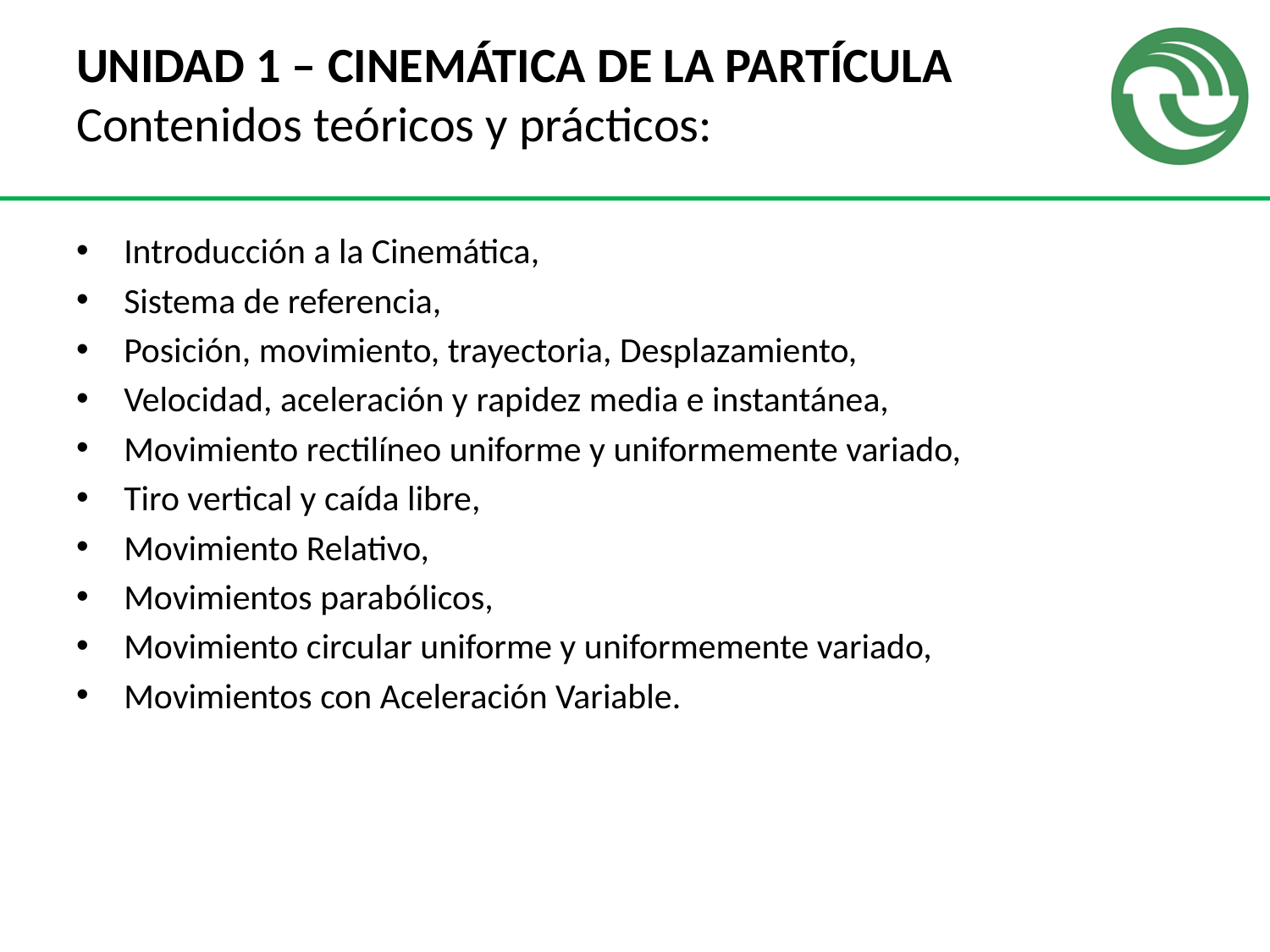

# UNIDAD 1 – CINEMÁTICA DE LA PARTÍCULA Contenidos teóricos y prácticos:
Introducción a la Cinemática,
Sistema de referencia,
Posición, movimiento, trayectoria, Desplazamiento,
Velocidad, aceleración y rapidez media e instantánea,
Movimiento rectilíneo uniforme y uniformemente variado,
Tiro vertical y caída libre,
Movimiento Relativo,
Movimientos parabólicos,
Movimiento circular uniforme y uniformemente variado,
Movimientos con Aceleración Variable.